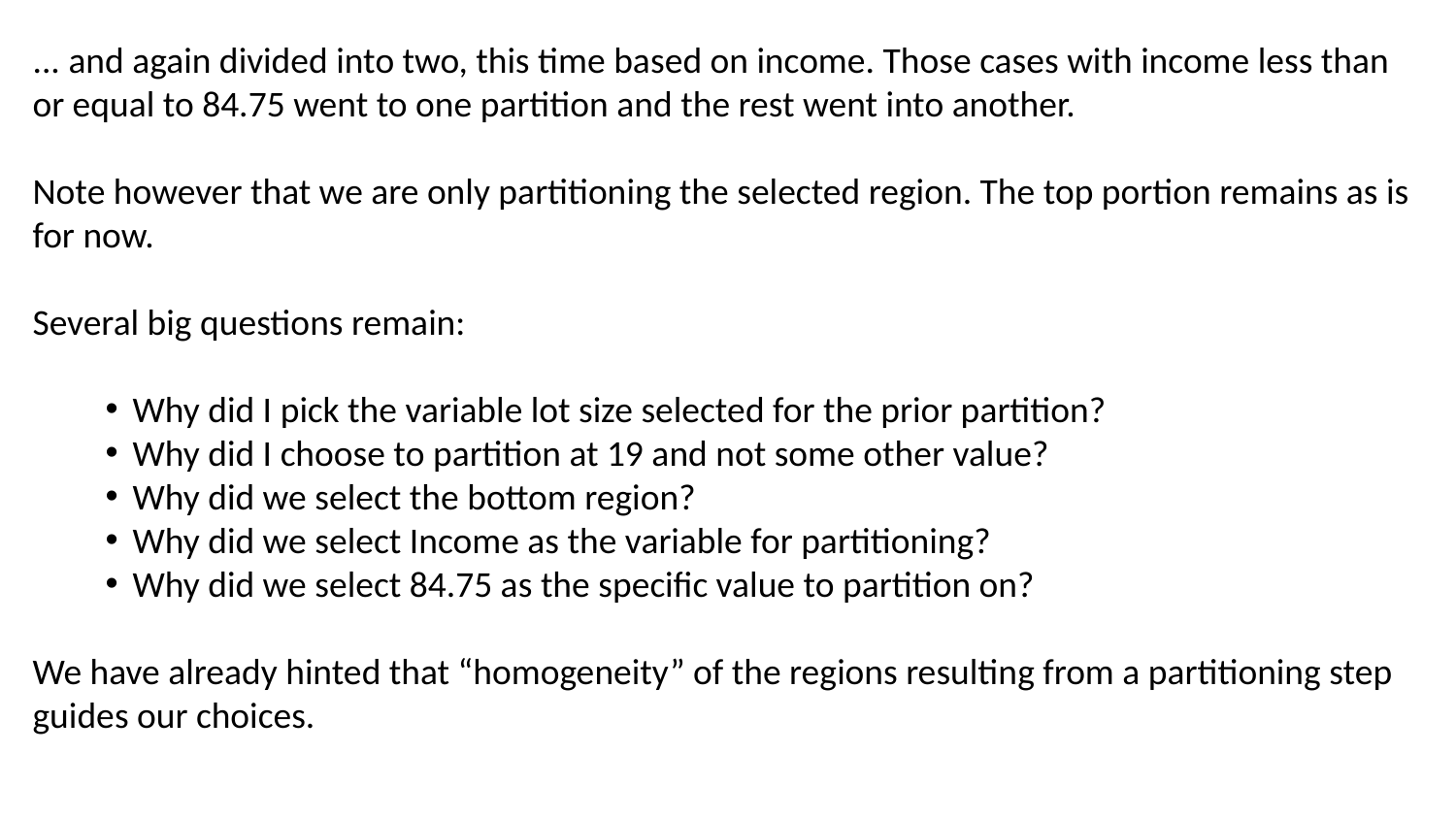

... and again divided into two, this time based on income. Those cases with income less than or equal to 84.75 went to one partition and the rest went into another.

Note however that we are only partitioning the selected region. The top portion remains as is for now.

Several big questions remain:

Why did I pick the variable lot size selected for the prior partition?
Why did I choose to partition at 19 and not some other value?
Why did we select the bottom region?
Why did we select Income as the variable for partitioning?
Why did we select 84.75 as the specific value to partition on?

We have already hinted that “homogeneity” of the regions resulting from a partitioning step guides our choices.